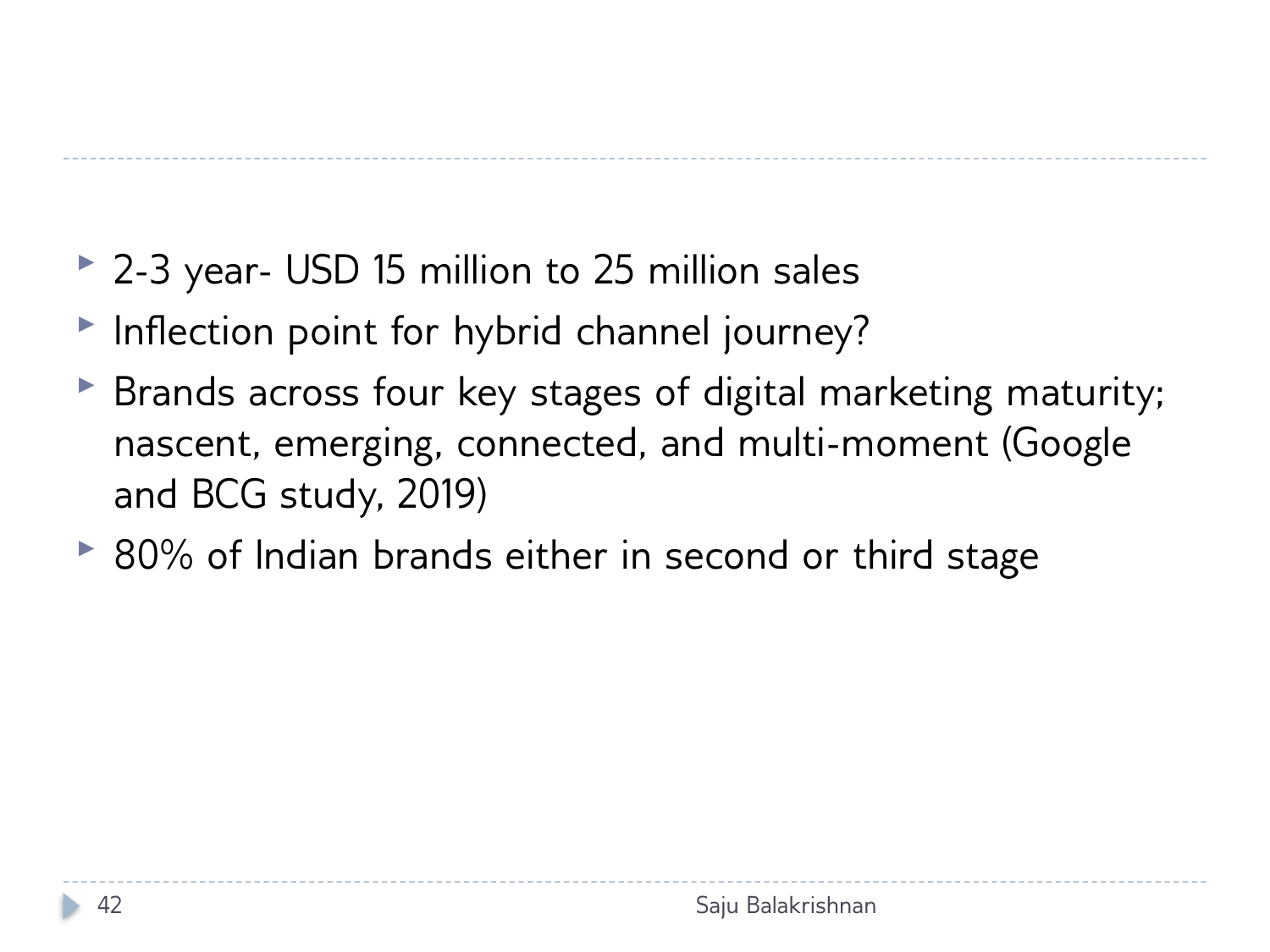

#

2-3 year- USD 15 million to 25 million sales
Inflection point for hybrid channel journey?
Brands across four key stages of digital marketing maturity; nascent, emerging, connected, and multi-moment (Google and BCG study, 2019)
80% of Indian brands either in second or third stage
42
Saju Balakrishnan